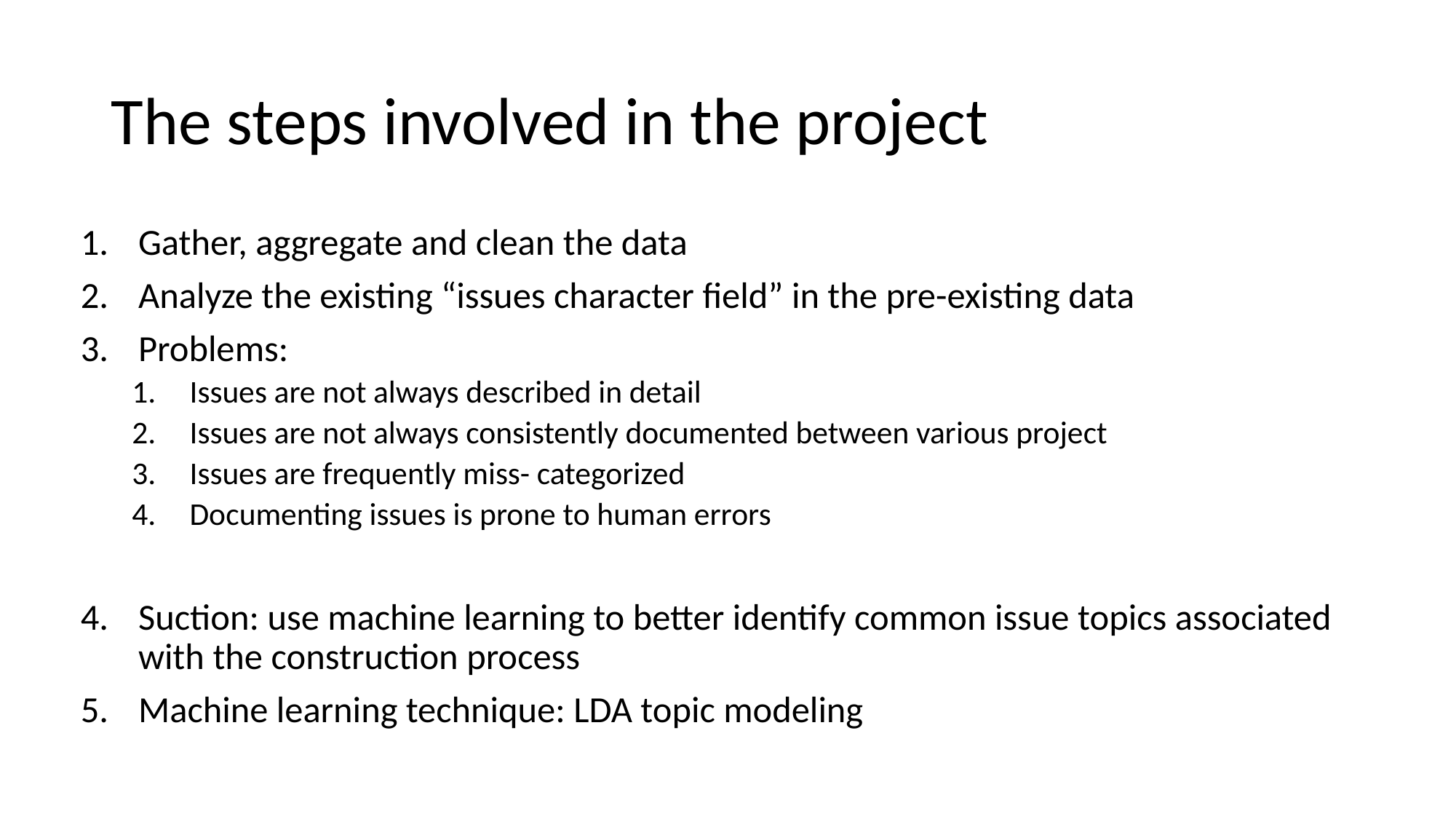

# The steps involved in the project
Gather, aggregate and clean the data
Analyze the existing “issues character field” in the pre-existing data
Problems:
Issues are not always described in detail
Issues are not always consistently documented between various project
Issues are frequently miss- categorized
Documenting issues is prone to human errors

Suction: use machine learning to better identify common issue topics associated with the construction process
Machine learning technique: LDA topic modeling